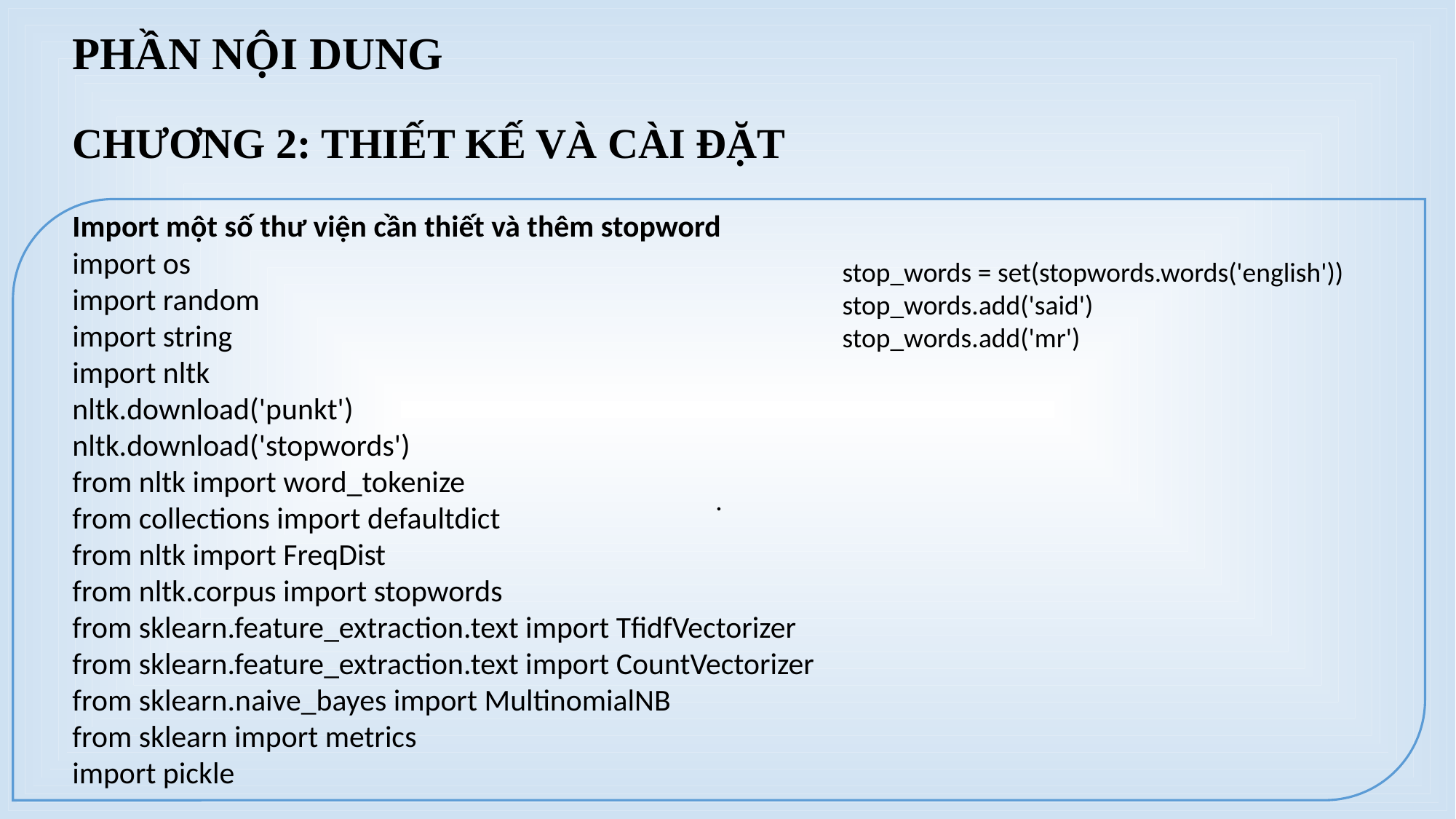

PHẦN NỘI DUNG
CHƯƠNG 2: THIẾT KẾ VÀ CÀI ĐẶT
.
Import một số thư viện cần thiết và thêm stopword
import os
import random
import string
import nltk
nltk.download('punkt')
nltk.download('stopwords')
from nltk import word_tokenize
from collections import defaultdict
from nltk import FreqDist
from nltk.corpus import stopwords
from sklearn.feature_extraction.text import TfidfVectorizer
from sklearn.feature_extraction.text import CountVectorizer
from sklearn.naive_bayes import MultinomialNB
from sklearn import metrics
import pickle
stop_words = set(stopwords.words('english'))
stop_words.add('said')
stop_words.add('mr')